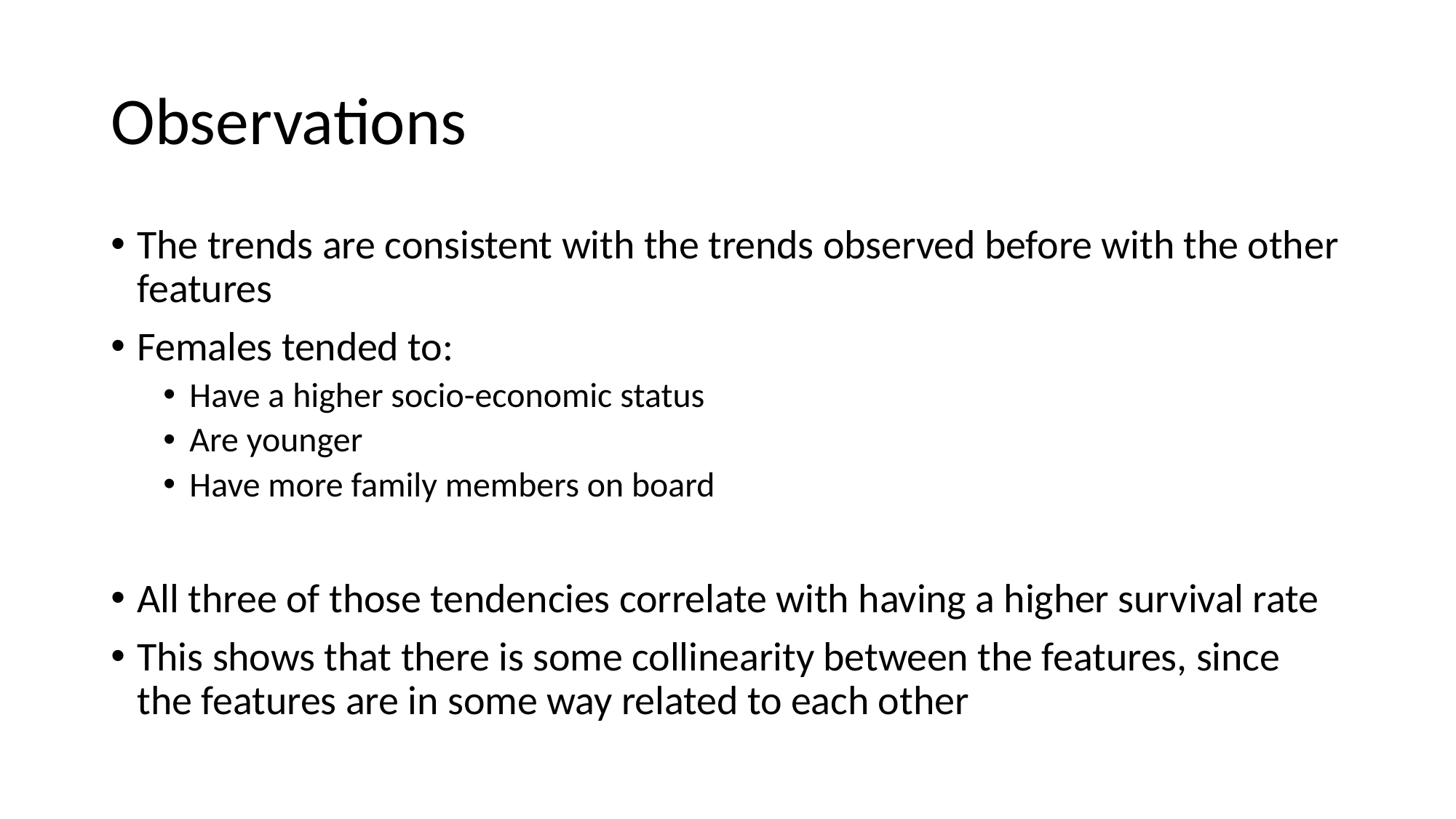

# Observations
The trends are consistent with the trends observed before with the other features
Females tended to:
Have a higher socio-economic status
Are younger
Have more family members on board

All three of those tendencies correlate with having a higher survival rate
This shows that there is some collinearity between the features, since the features are in some way related to each other